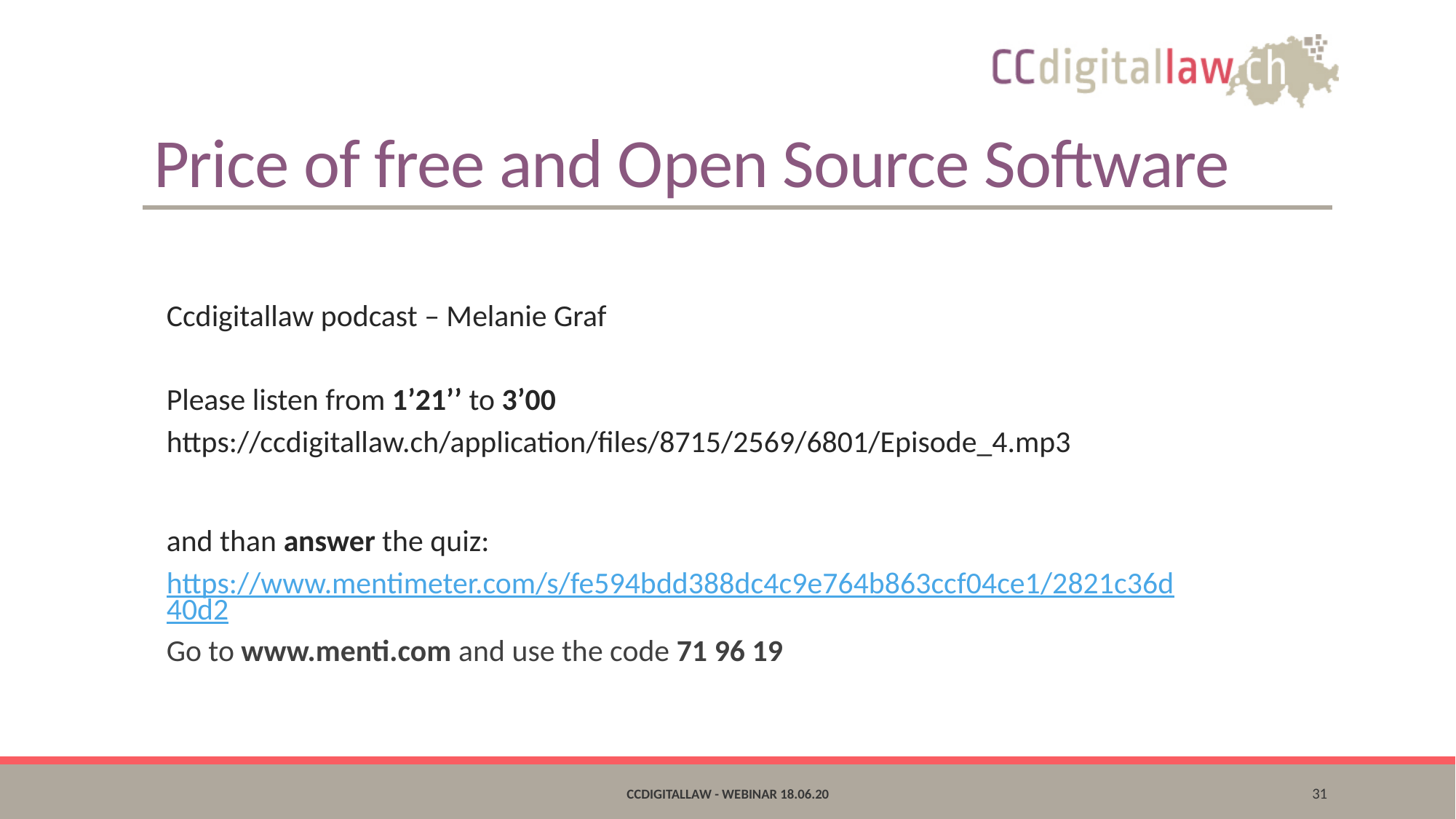

# Price of free and Open Source Software

Ccdigitallaw podcast – Melanie Graf

Please listen from 1’21’’ to 3’00
https://ccdigitallaw.ch/application/files/8715/2569/6801/Episode_4.mp3

and than answer the quiz:
https://www.mentimeter.com/s/fe594bdd388dc4c9e764b863ccf04ce1/2821c36d40d2
Go to www.menti.com and use the code 71 96 19

CCdigitallaw - Webinar 18.06.20
31